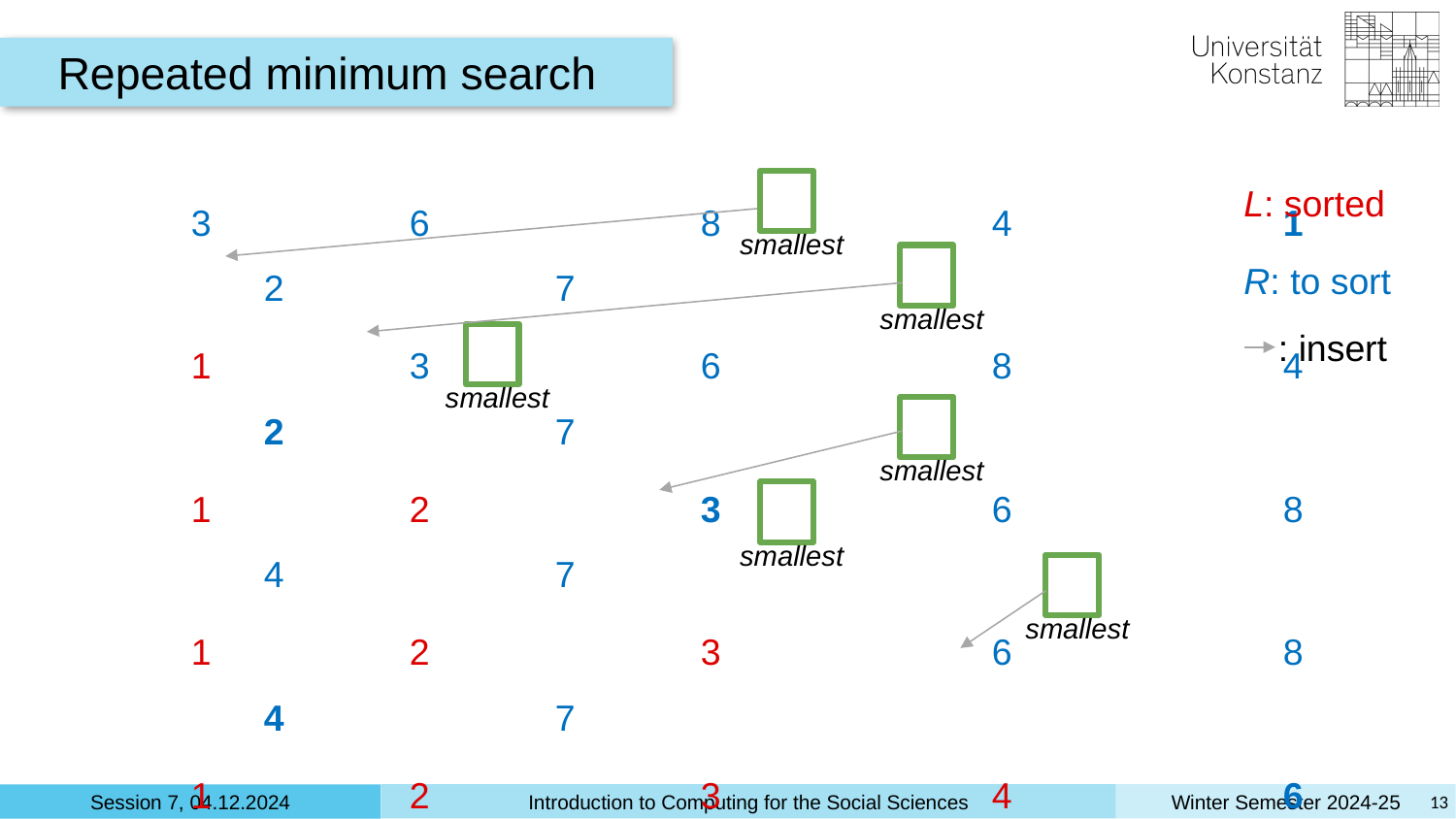

Repeated minimum search
L: sorted
R: to sort
3		6		8		4		1		2		7
1		3		6		8		4		2		7
1		2		3		6		8		4		7
1		2		3		6		8		4		7
1		2		3		4		6		8		7
1		2		3		4		6		8		7
1		2		3		4		6		7		8

smallest

smallest
: insert

smallest

smallest

smallest

smallest